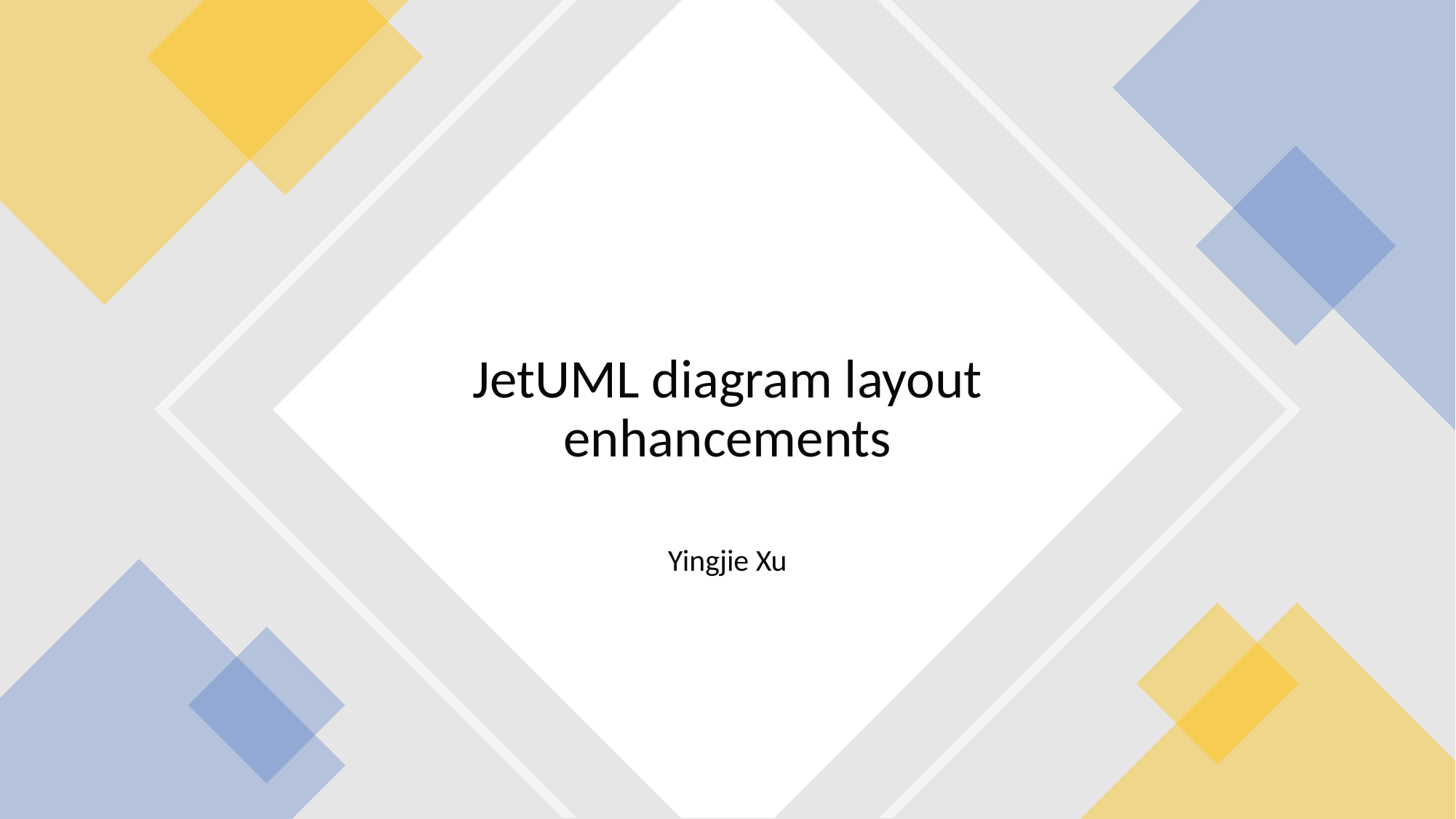

# JetUML diagram layout enhancements
Yingjie Xu